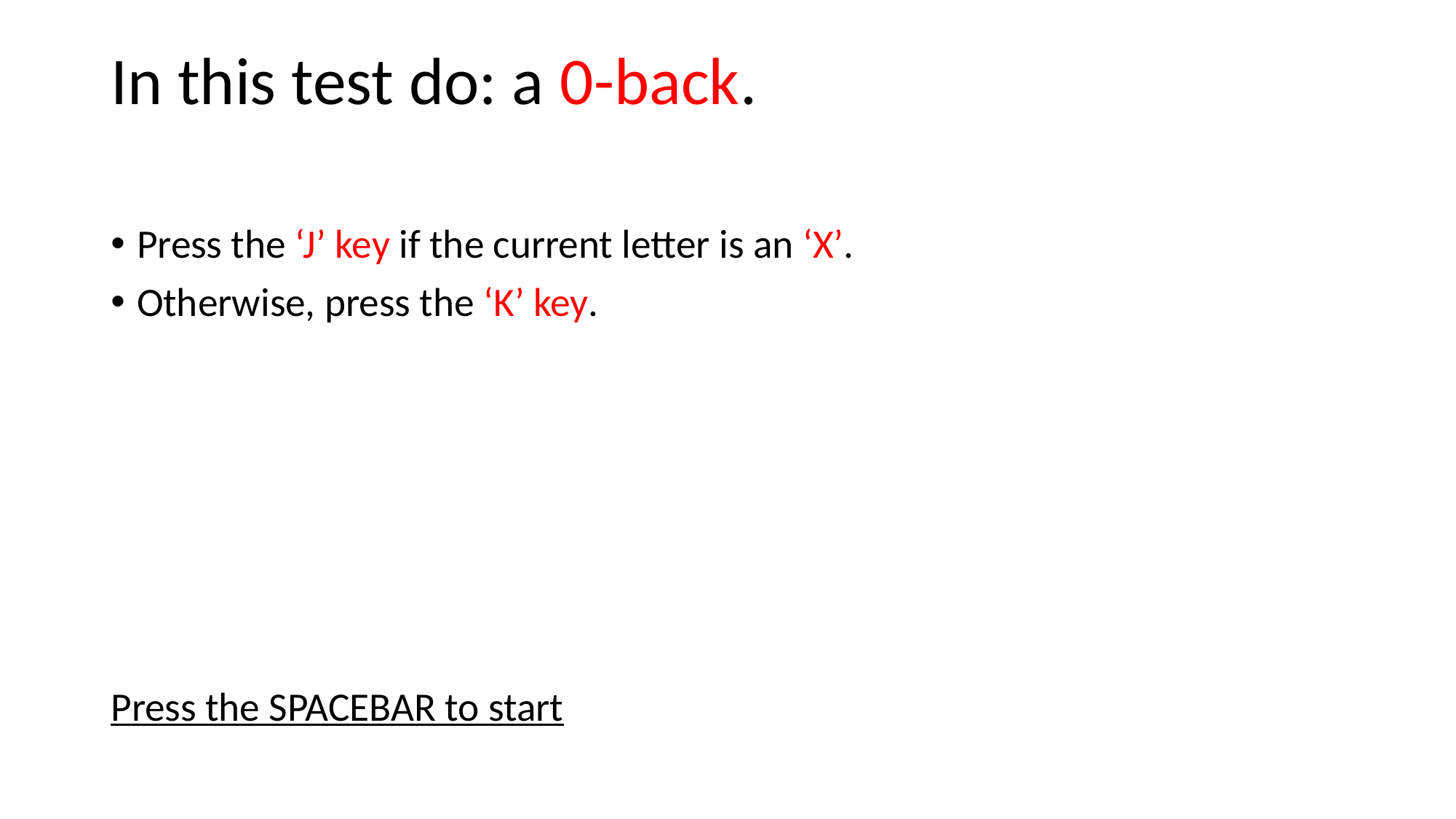

# In this test do: a 0-back.
Press the ‘J’ key if the current letter is an ‘X’.
Otherwise, press the ‘K’ key.

Press the SPACEBAR to start